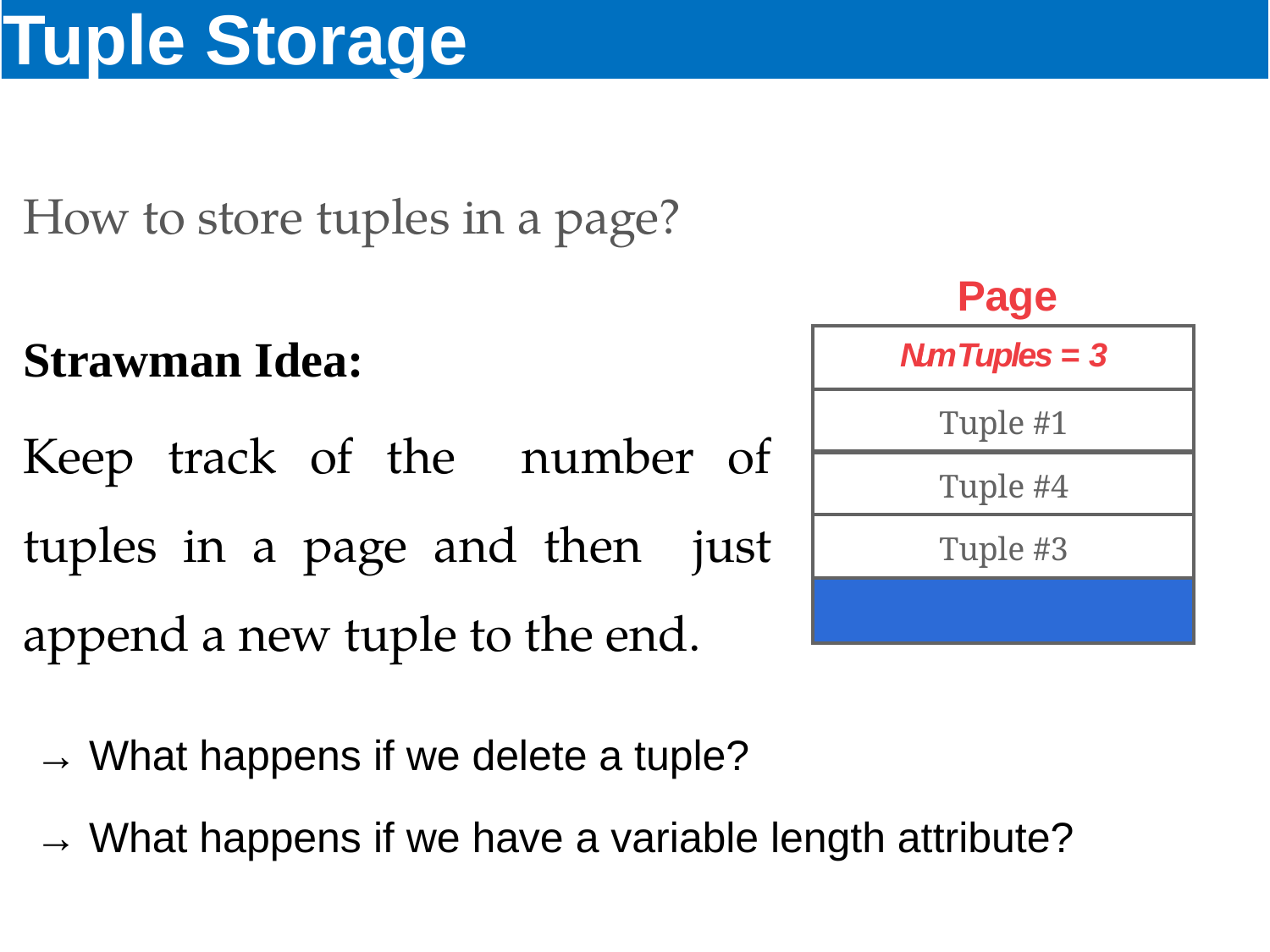

# Tuple Storage
How to store tuples in a page?
Page
| Num Tuples = 3 |
| --- |
| Tuple #1 |
| Tuple #4 |
| Tuple #3 |
|  |
Strawman Idea:
Keep track of the  number of tuples in a page and then  just append a new tuple to the end.
Num Tuples = 0
→ What happens if we delete a tuple?
→ What happens if we have a variable length attribute?